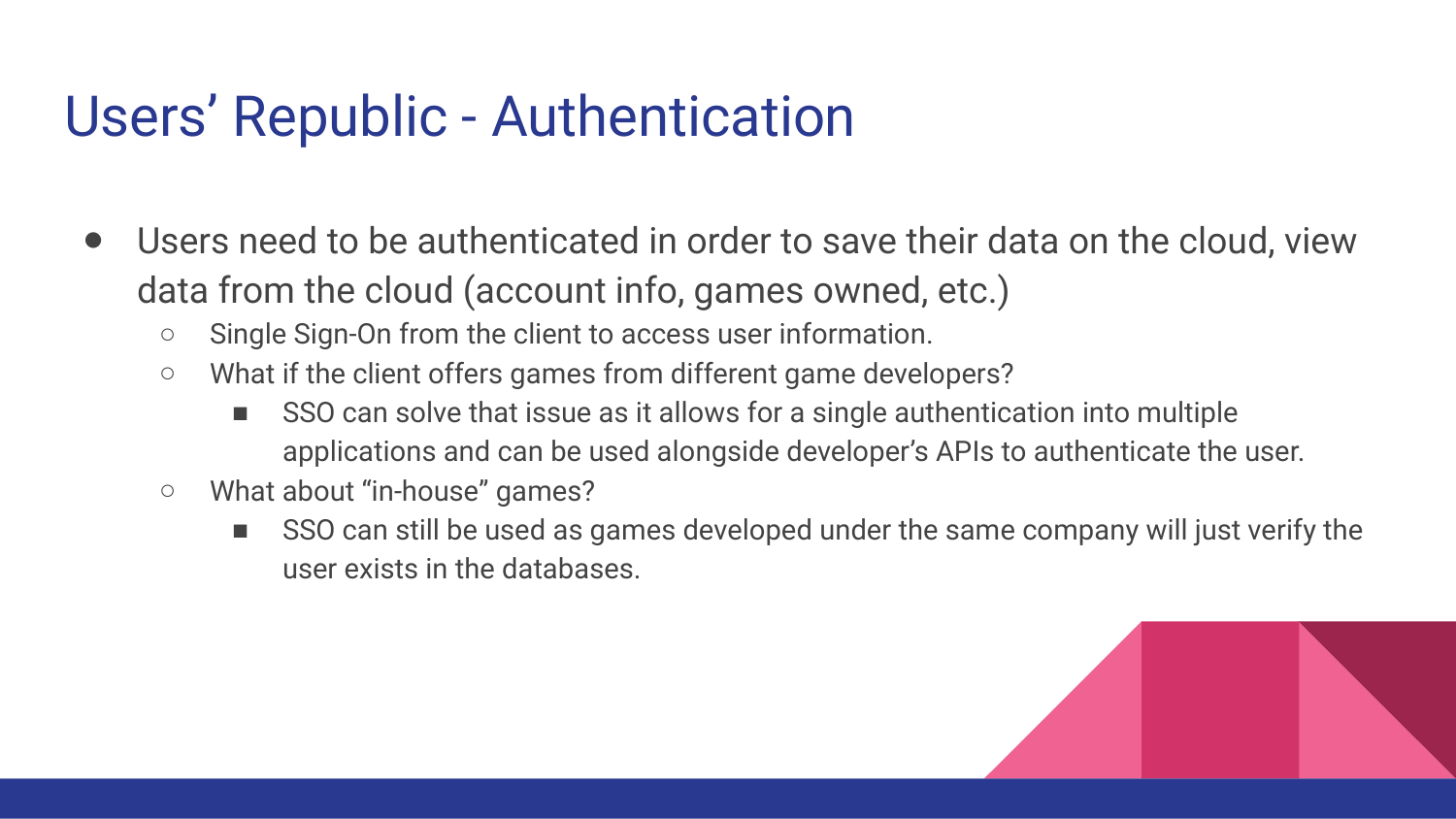

# Users’ Republic - Authentication
Users need to be authenticated in order to save their data on the cloud, view data from the cloud (account info, games owned, etc.)
Single Sign-On from the client to access user information.
What if the client offers games from different game developers?
SSO can solve that issue as it allows for a single authentication into multiple applications and can be used alongside developer’s APIs to authenticate the user.
What about “in-house” games?
SSO can still be used as games developed under the same company will just verify the user exists in the databases.